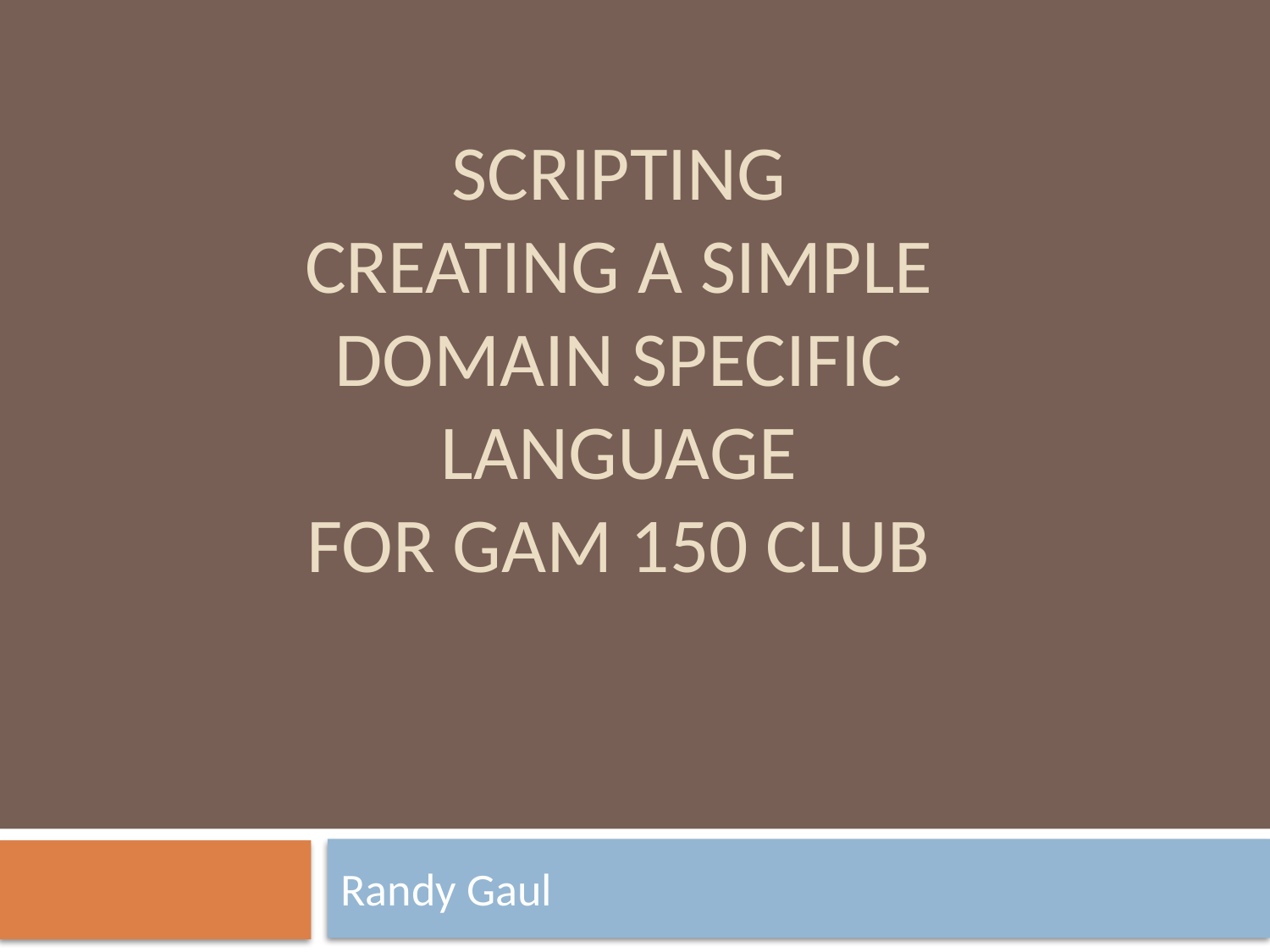

# Scripting Creating a simple domain specific language for gam 150 CLUB
Randy Gaul